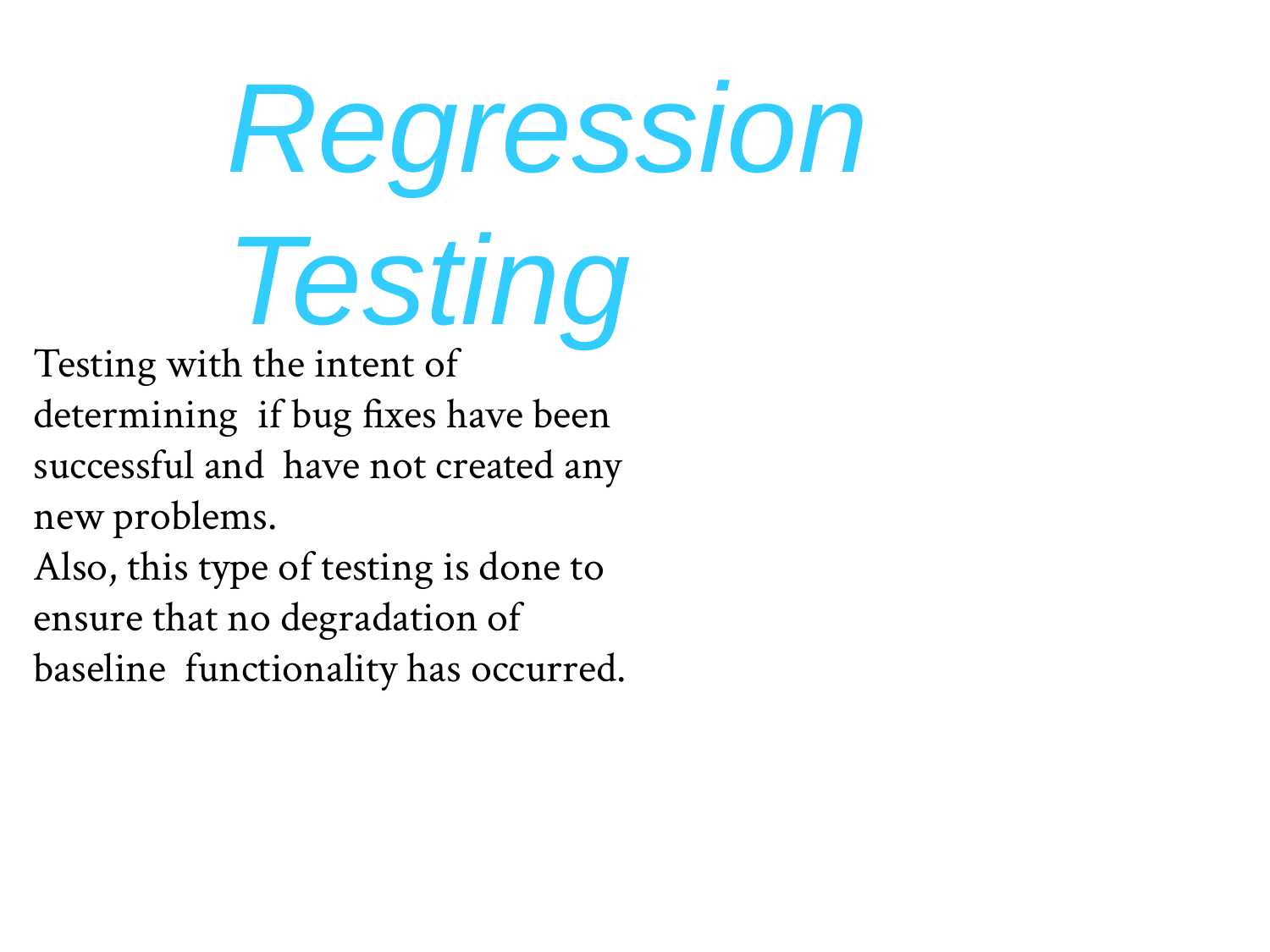

# Regression Testing
Testing with the intent of determining  if bug fixes have been successful and  have not created any new problems.
Also, this type of testing is done to  ensure that no degradation of baseline  functionality has occurred.